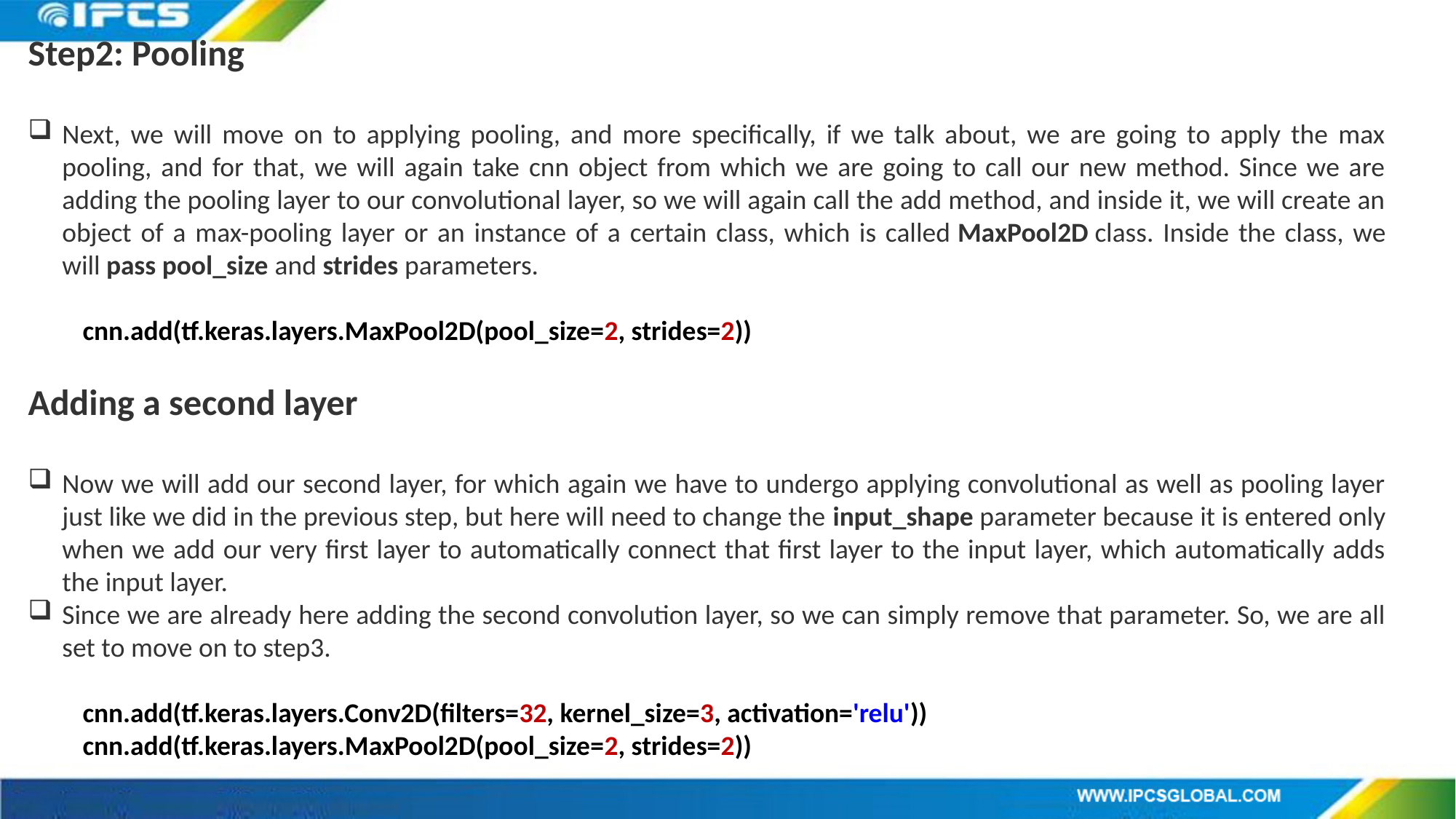

Step2: Pooling

Next, we will move on to applying pooling, and more specifically, if we talk about, we are going to apply the max pooling, and for that, we will again take cnn object from which we are going to call our new method. Since we are adding the pooling layer to our convolutional layer, so we will again call the add method, and inside it, we will create an object of a max-pooling layer or an instance of a certain class, which is called MaxPool2D class. Inside the class, we will pass pool_size and strides parameters.

cnn.add(tf.keras.layers.MaxPool2D(pool_size=2, strides=2))

Adding a second layer

Now we will add our second layer, for which again we have to undergo applying convolutional as well as pooling layer just like we did in the previous step, but here will need to change the input_shape parameter because it is entered only when we add our very first layer to automatically connect that first layer to the input layer, which automatically adds the input layer.
Since we are already here adding the second convolution layer, so we can simply remove that parameter. So, we are all set to move on to step3.

cnn.add(tf.keras.layers.Conv2D(filters=32, kernel_size=3, activation='relu'))
cnn.add(tf.keras.layers.MaxPool2D(pool_size=2, strides=2))